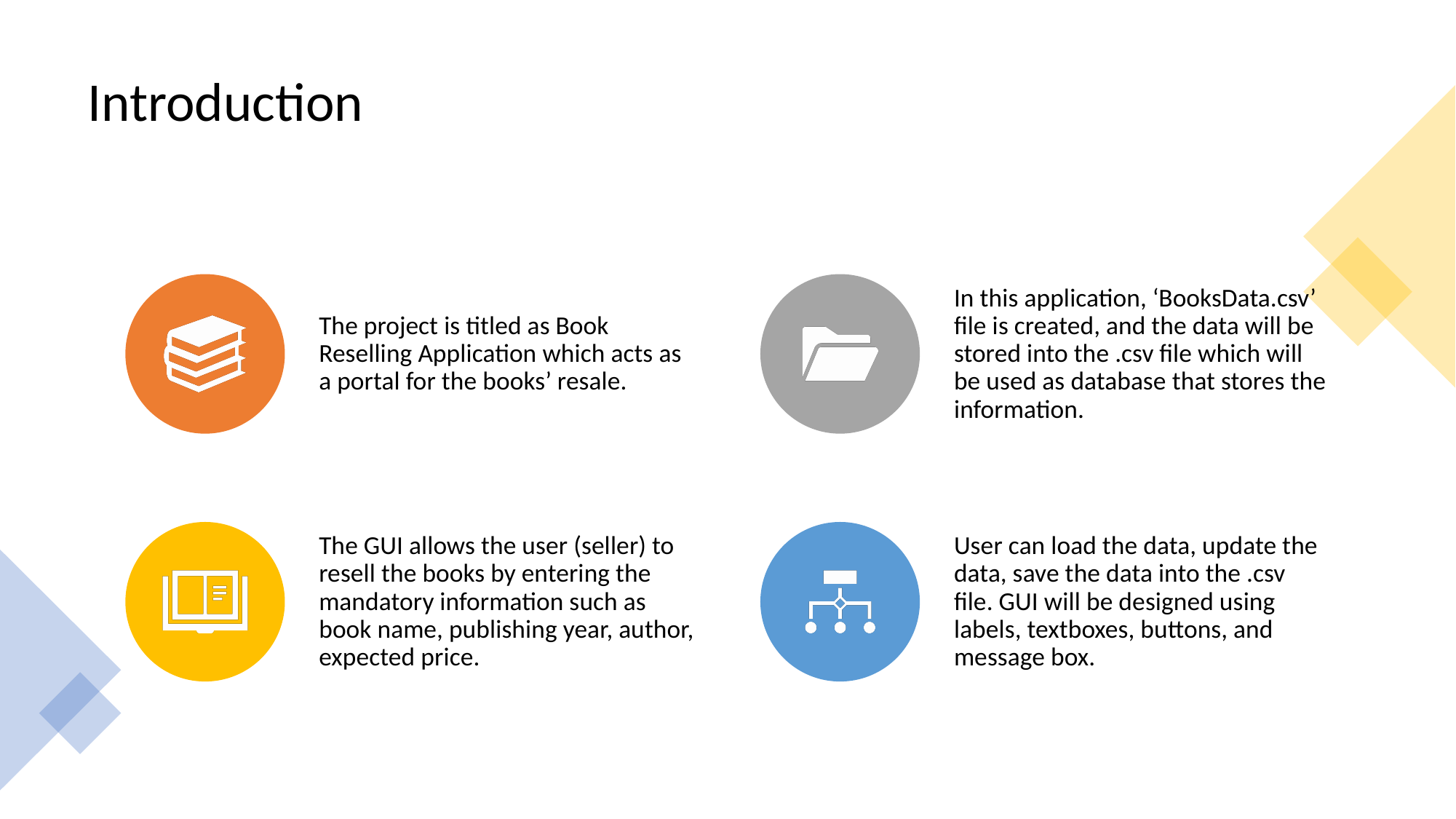

# Introduction

The project is titled as Book Reselling Application which acts as a portal for the books’ resale.
In this application, ‘BooksData.csv’ file is created, and the data will be stored into the .csv file which will be used as database that stores the information.
The GUI allows the user (seller) to resell the books by entering the mandatory information such as book name, publishing year, author, expected price.
User can load the data, update the data, save the data into the .csv file. GUI will be designed using labels, textboxes, buttons, and message box.